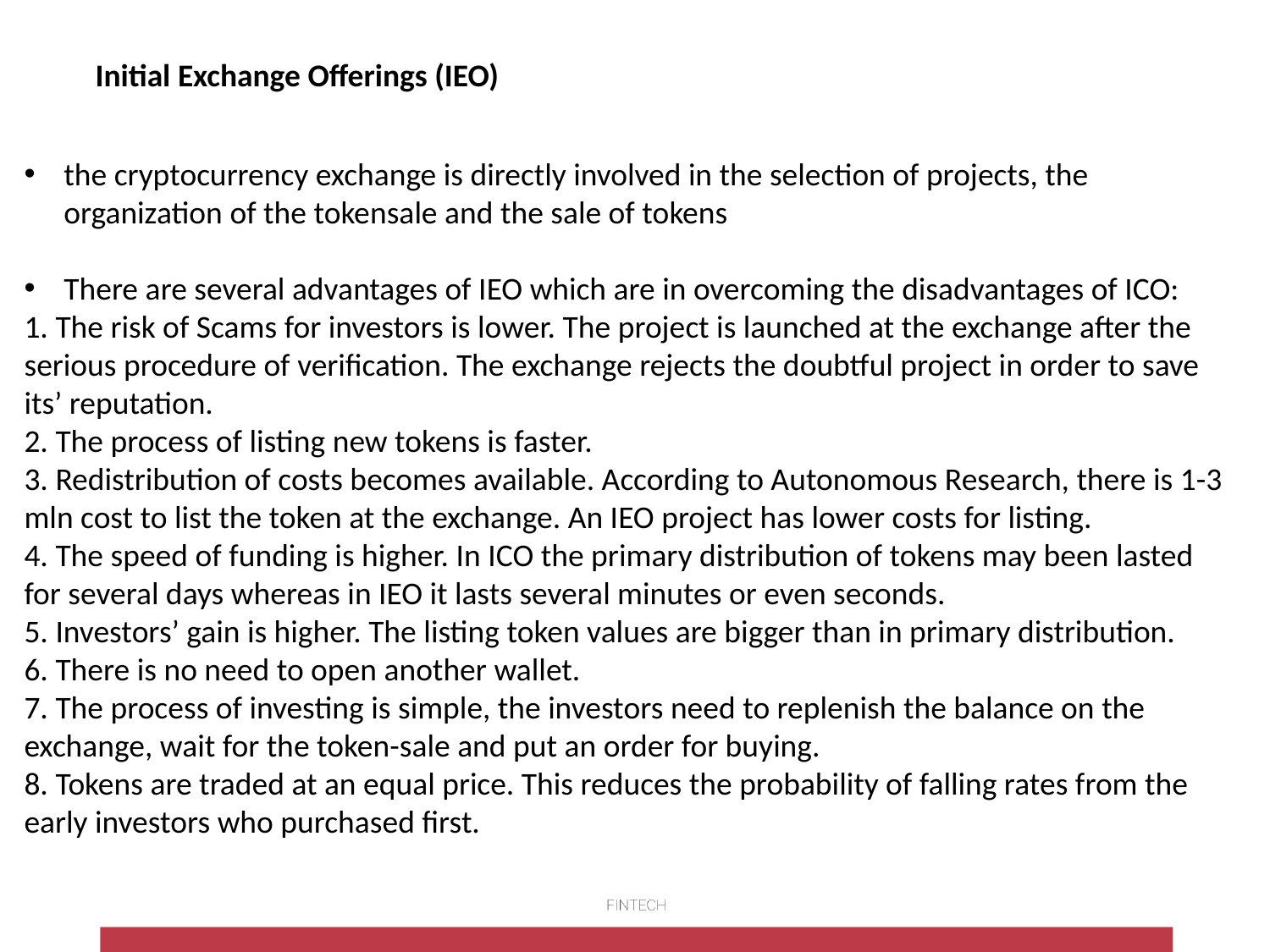

Initial Exchange Offerings (IEO)
the cryptocurrency exchange is directly involved in the selection of projects, the organization of the tokensale and the sale of tokens

There are several advantages of IEO which are in overcoming the disadvantages of ICO:
1. The risk of Scams for investors is lower. The project is launched at the exchange after the serious procedure of verification. The exchange rejects the doubtful project in order to save its’ reputation.
2. The process of listing new tokens is faster.
3. Redistribution of costs becomes available. According to Autonomous Research, there is 1-3 mln cost to list the token at the exchange. An IEO project has lower costs for listing.
4. The speed of funding is higher. In ICO the primary distribution of tokens may been lasted for several days whereas in IEO it lasts several minutes or even seconds.
5. Investors’ gain is higher. The listing token values are bigger than in primary distribution.
6. There is no need to open another wallet.
7. The process of investing is simple, the investors need to replenish the balance on the exchange, wait for the token-sale and put an order for buying.
8. Tokens are traded at an equal price. This reduces the probability of falling rates from the early investors who purchased first.